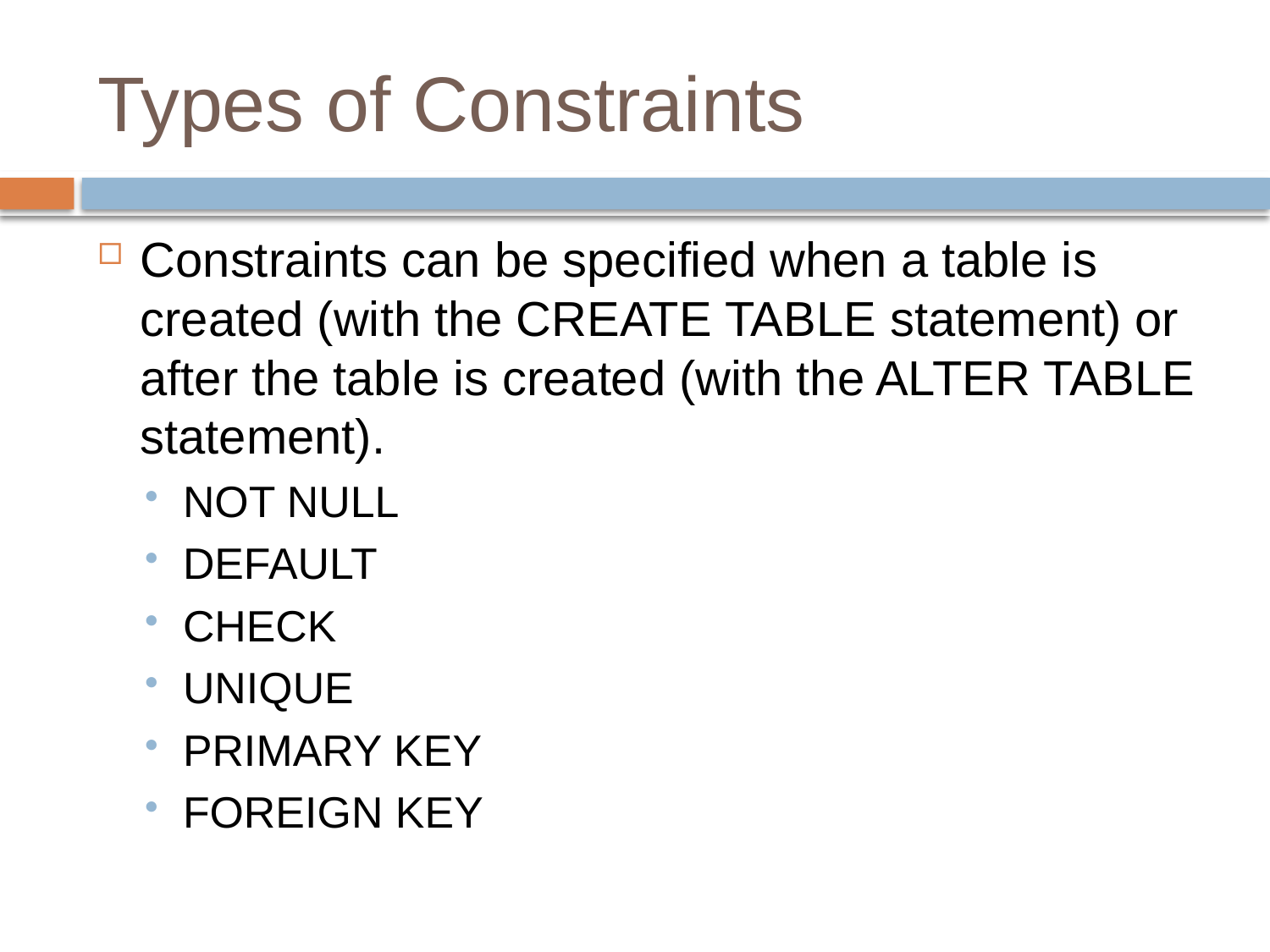

# Types of Constraints
Constraints can be specified when a table is created (with the CREATE TABLE statement) or after the table is created (with the ALTER TABLE statement).
NOT NULL
DEFAULT
CHECK
UNIQUE
PRIMARY KEY
FOREIGN KEY